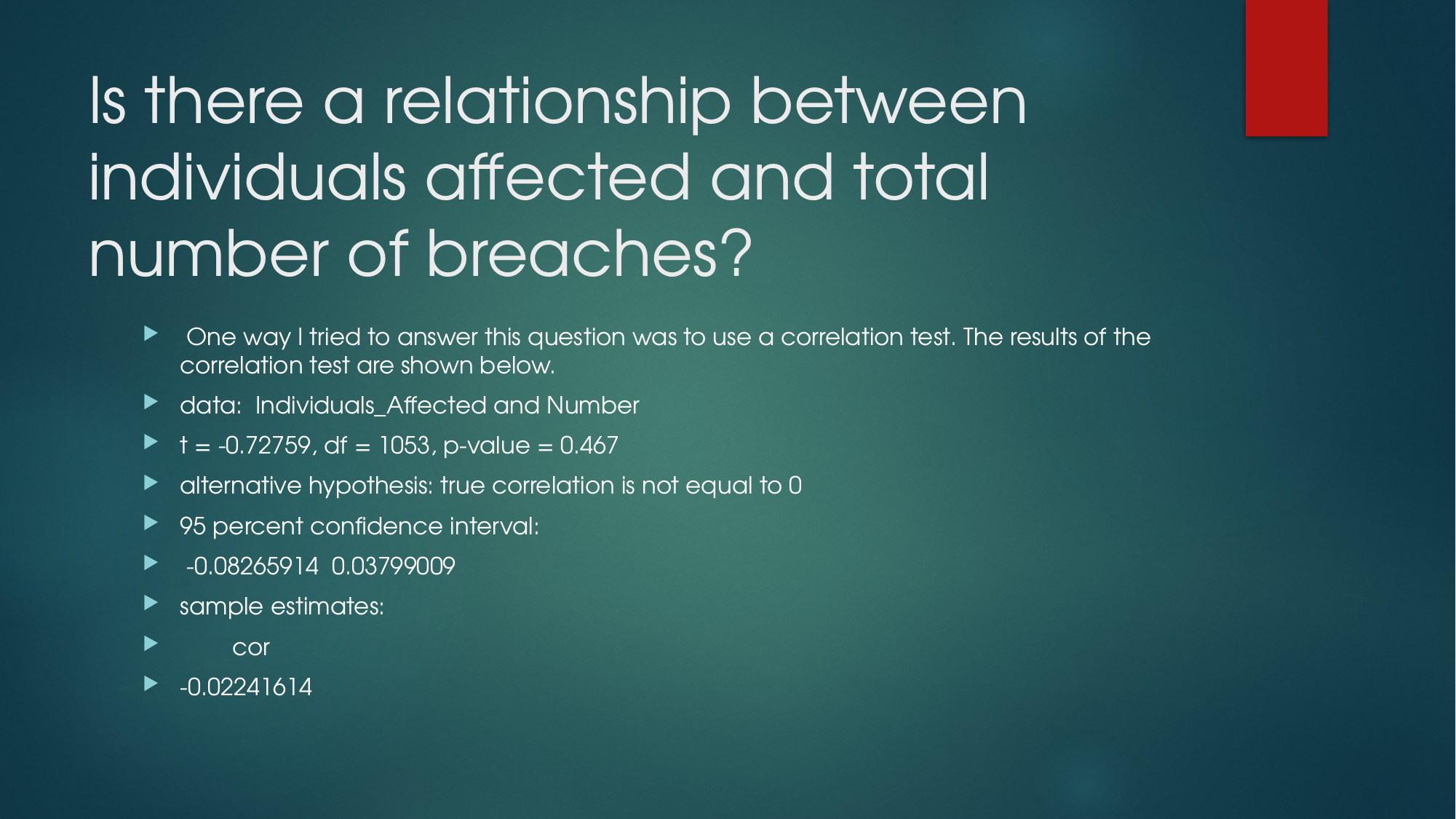

# Is there a relationship between individuals affected and total number of breaches?
 One way I tried to answer this question was to use a correlation test. The results of the correlation test are shown below.
data:  Individuals_Affected and Number
t = -0.72759, df = 1053, p-value = 0.467
alternative hypothesis: true correlation is not equal to 0
95 percent confidence interval:
 -0.08265914  0.03799009
sample estimates:
        cor
-0.02241614